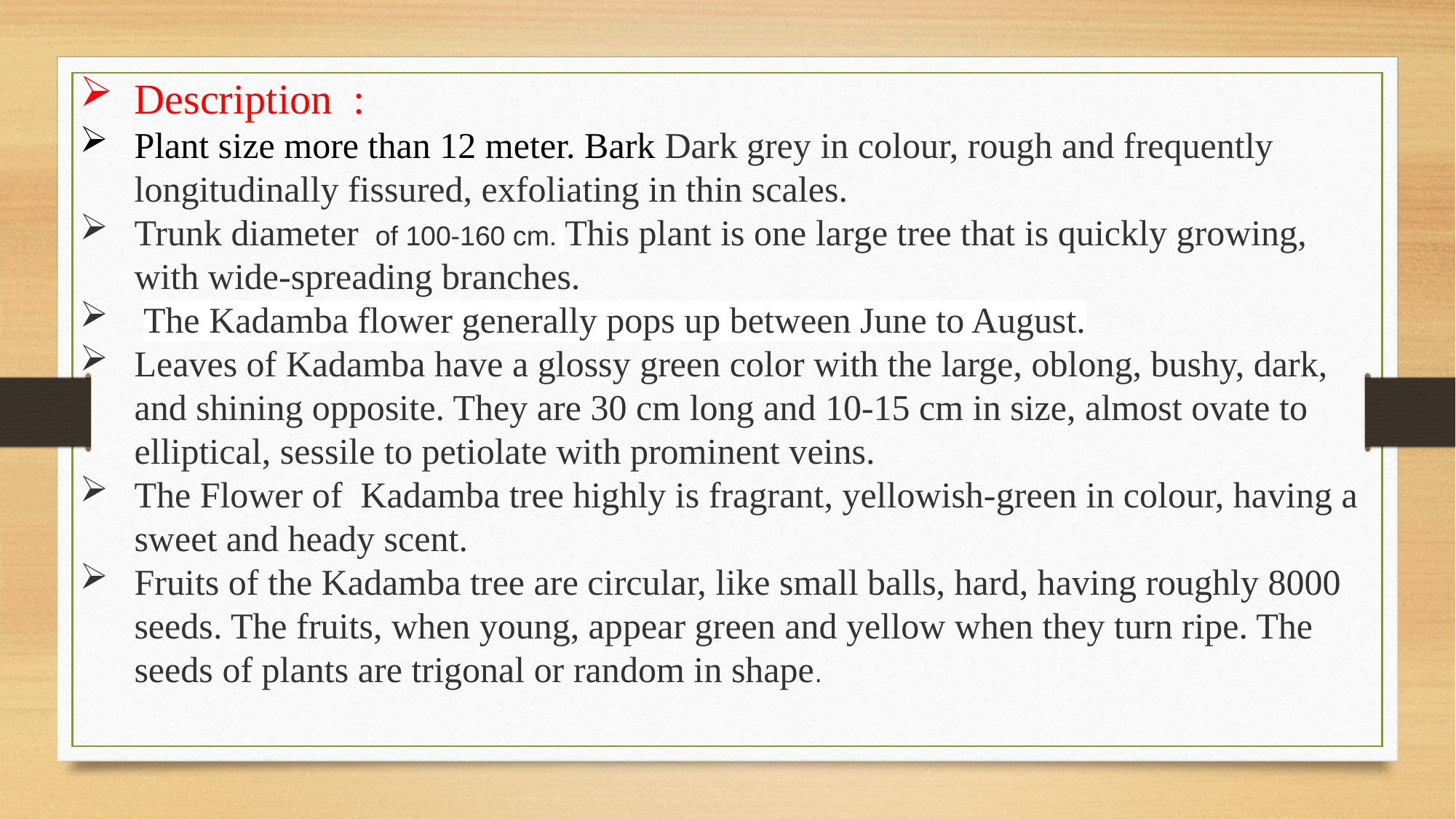

Description  :
Plant size more than 12 meter. Bark Dark grey in colour, rough and frequently longitudinally fissured, exfoliating in thin scales.
Trunk diameter  of 100-160 cm. This plant is one large tree that is quickly growing, with wide-spreading branches.
 The Kadamba flower generally pops up between June to August.
Leaves of Kadamba have a glossy green color with the large, oblong, bushy, dark, and shining opposite. They are 30 cm long and 10-15 cm in size, almost ovate to elliptical, sessile to petiolate with prominent veins.
The Flower of  Kadamba tree highly is fragrant, yellowish-green in colour, having a sweet and heady scent.
Fruits of the Kadamba tree are circular, like small balls, hard, having roughly 8000 seeds. The fruits, when young, appear green and yellow when they turn ripe. The seeds of plants are trigonal or random in shape.